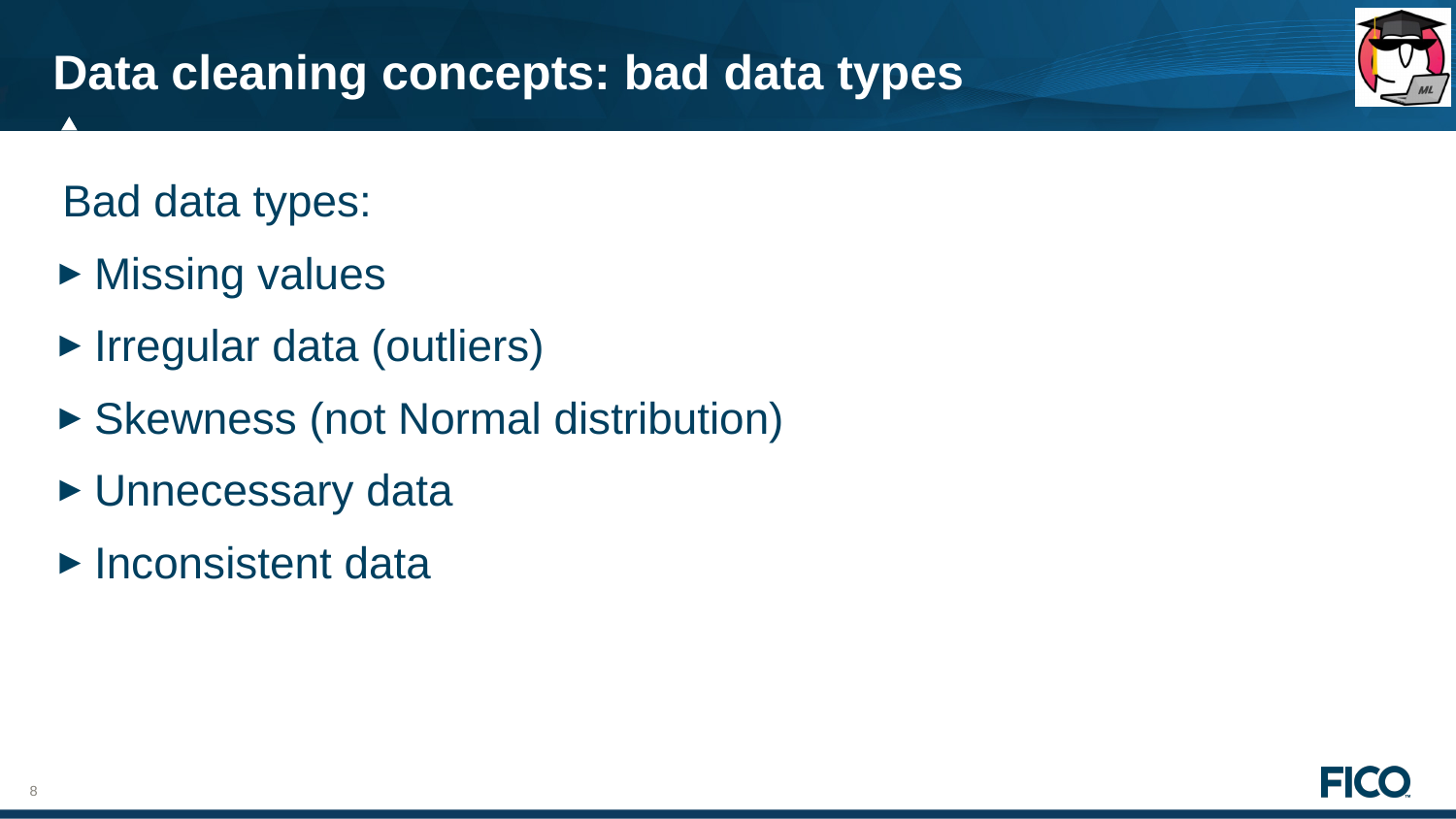

# Data cleaning concepts: bad data types
Bad data types:
Missing values
Irregular data (outliers)
Skewness (not Normal distribution)
Unnecessary data
Inconsistent data